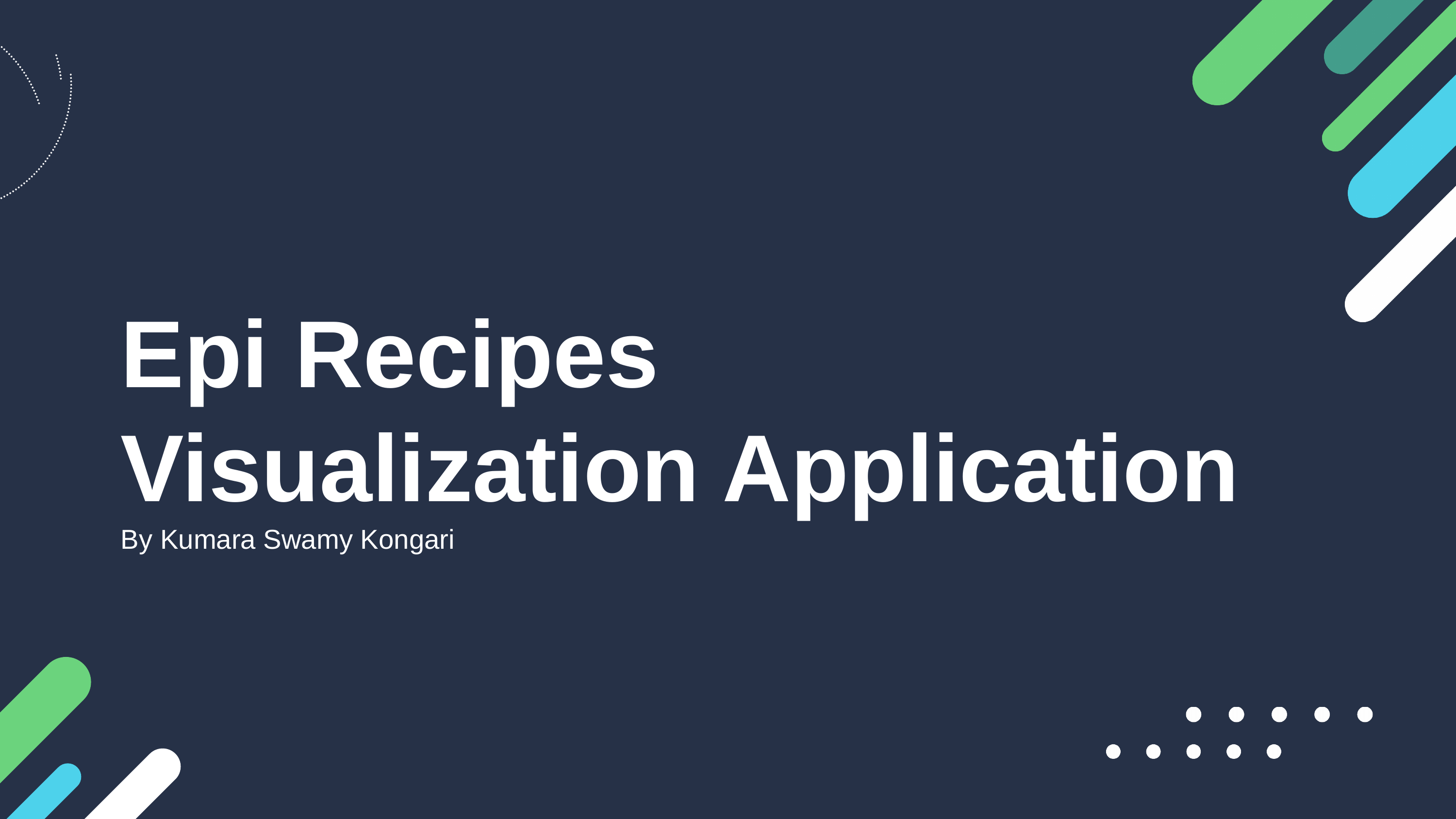

Epi Recipes Visualization Application
By Kumara Swamy Kongari